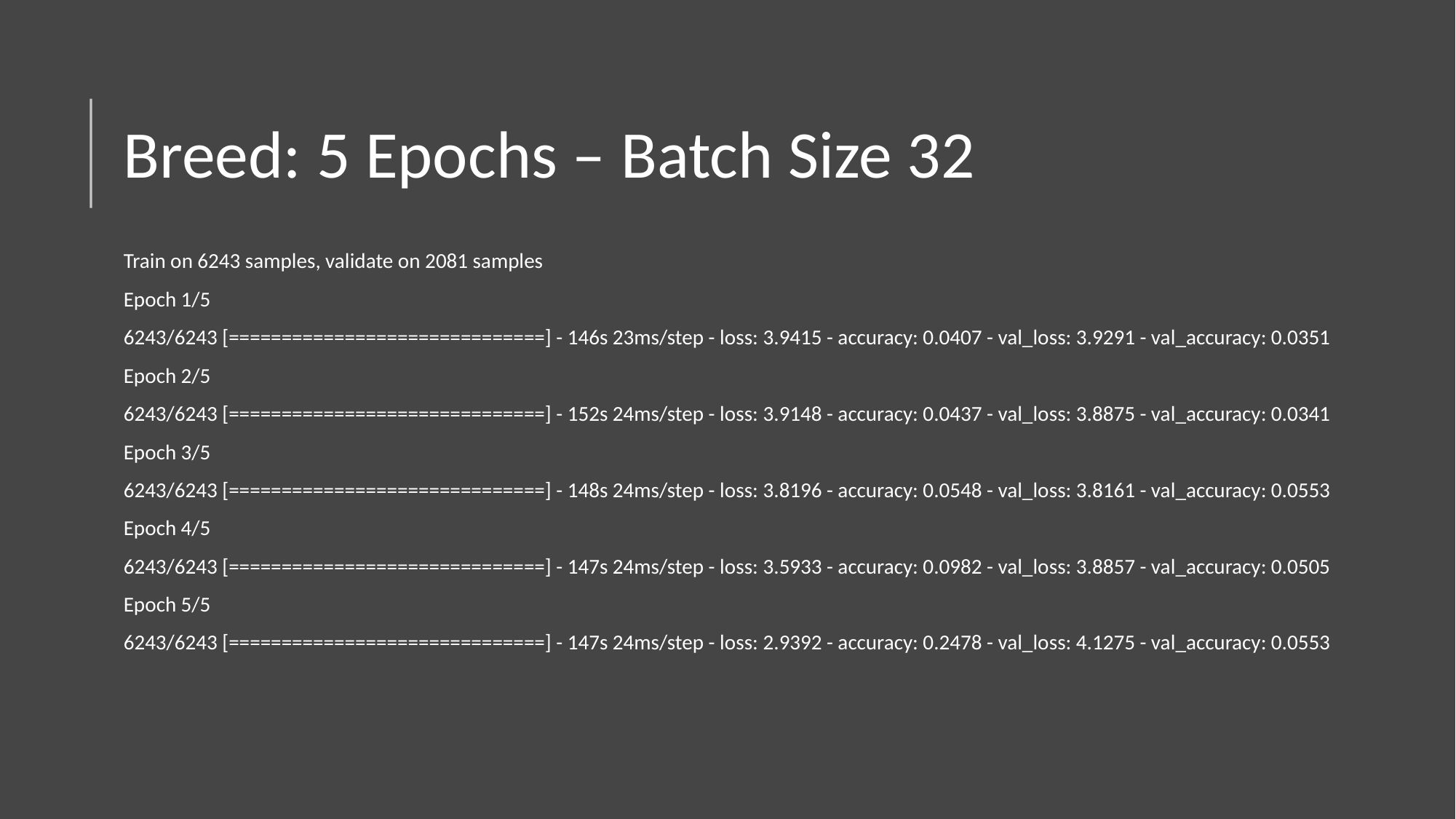

# Breed: 5 Epochs – Batch Size 32
Train on 6243 samples, validate on 2081 samples
Epoch 1/5
6243/6243 [==============================] - 146s 23ms/step - loss: 3.9415 - accuracy: 0.0407 - val_loss: 3.9291 - val_accuracy: 0.0351
Epoch 2/5
6243/6243 [==============================] - 152s 24ms/step - loss: 3.9148 - accuracy: 0.0437 - val_loss: 3.8875 - val_accuracy: 0.0341
Epoch 3/5
6243/6243 [==============================] - 148s 24ms/step - loss: 3.8196 - accuracy: 0.0548 - val_loss: 3.8161 - val_accuracy: 0.0553
Epoch 4/5
6243/6243 [==============================] - 147s 24ms/step - loss: 3.5933 - accuracy: 0.0982 - val_loss: 3.8857 - val_accuracy: 0.0505
Epoch 5/5
6243/6243 [==============================] - 147s 24ms/step - loss: 2.9392 - accuracy: 0.2478 - val_loss: 4.1275 - val_accuracy: 0.0553